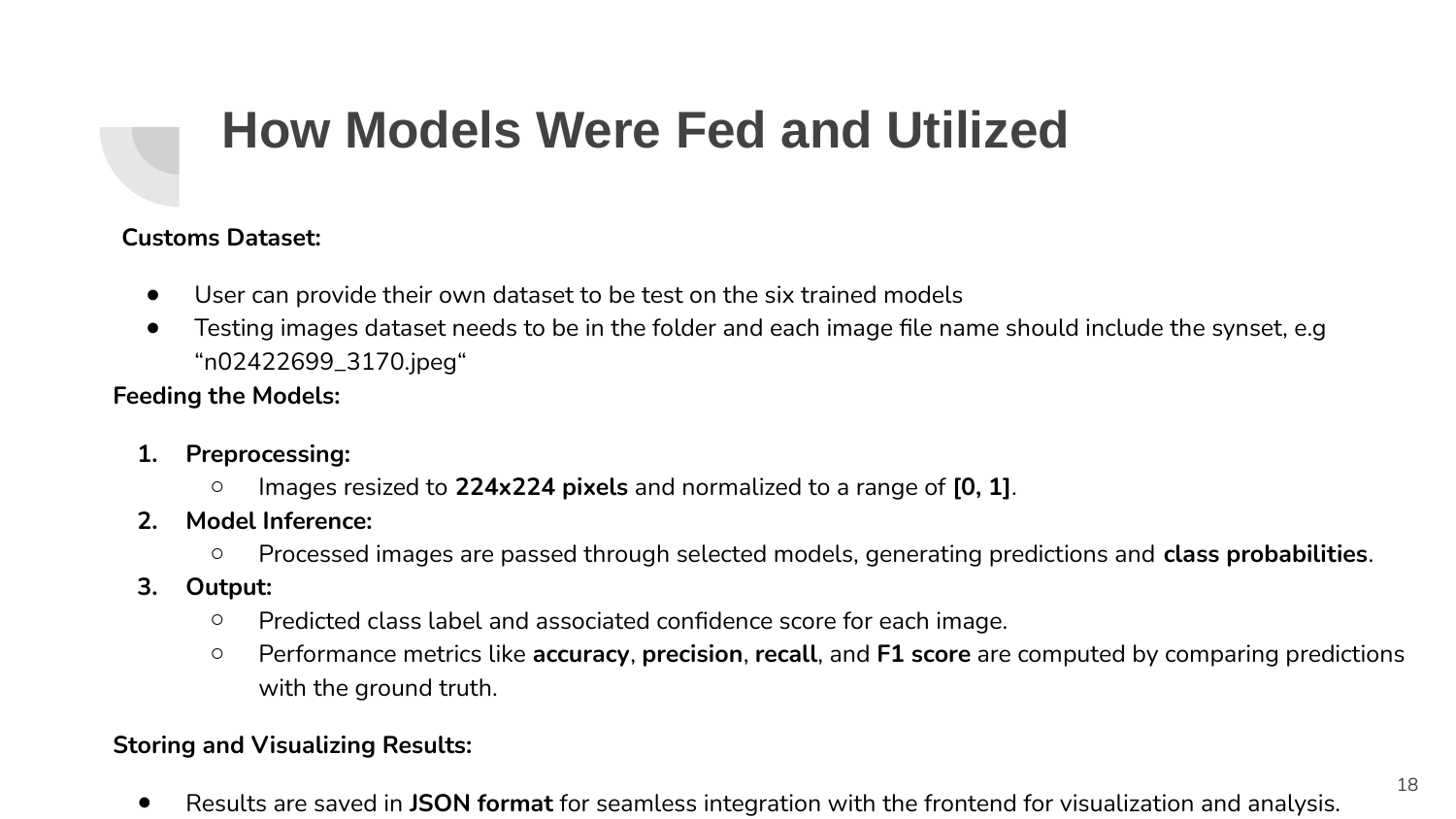

# How Models Were Fed and Utilized

Customs Dataset:
User can provide their own dataset to be test on the six trained models
Testing images dataset needs to be in the folder and each image file name should include the synset, e.g “n02422699_3170.jpeg“

Feeding the Models:
Preprocessing:
Images resized to 224x224 pixels and normalized to a range of [0, 1].
Model Inference:
Processed images are passed through selected models, generating predictions and class probabilities.
Output:
Predicted class label and associated confidence score for each image.
Performance metrics like accuracy, precision, recall, and F1 score are computed by comparing predictions with the ground truth.
Storing and Visualizing Results:
Results are saved in JSON format for seamless integration with the frontend for visualization and analysis.

18